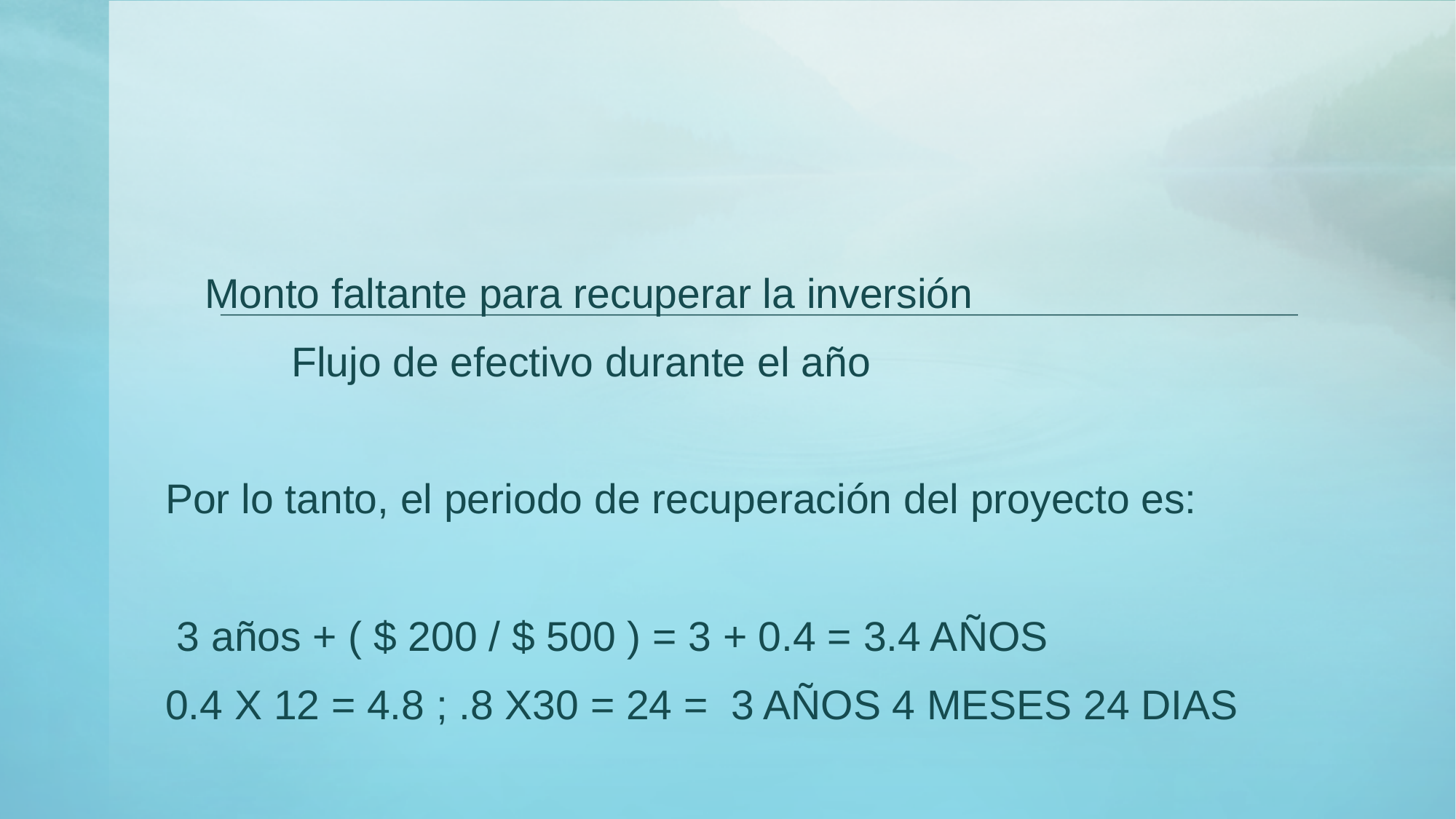

Monto faltante para recuperar la inversión
           Flujo de efectivo durante el año

Por lo tanto, el periodo de recuperación del proyecto es:

 3 años + ( $ 200 / $ 500 ) = 3 + 0.4 = 3.4 AÑOS
0.4 X 12 = 4.8 ; .8 X30 = 24 =  3 AÑOS 4 MESES 24 DIAS